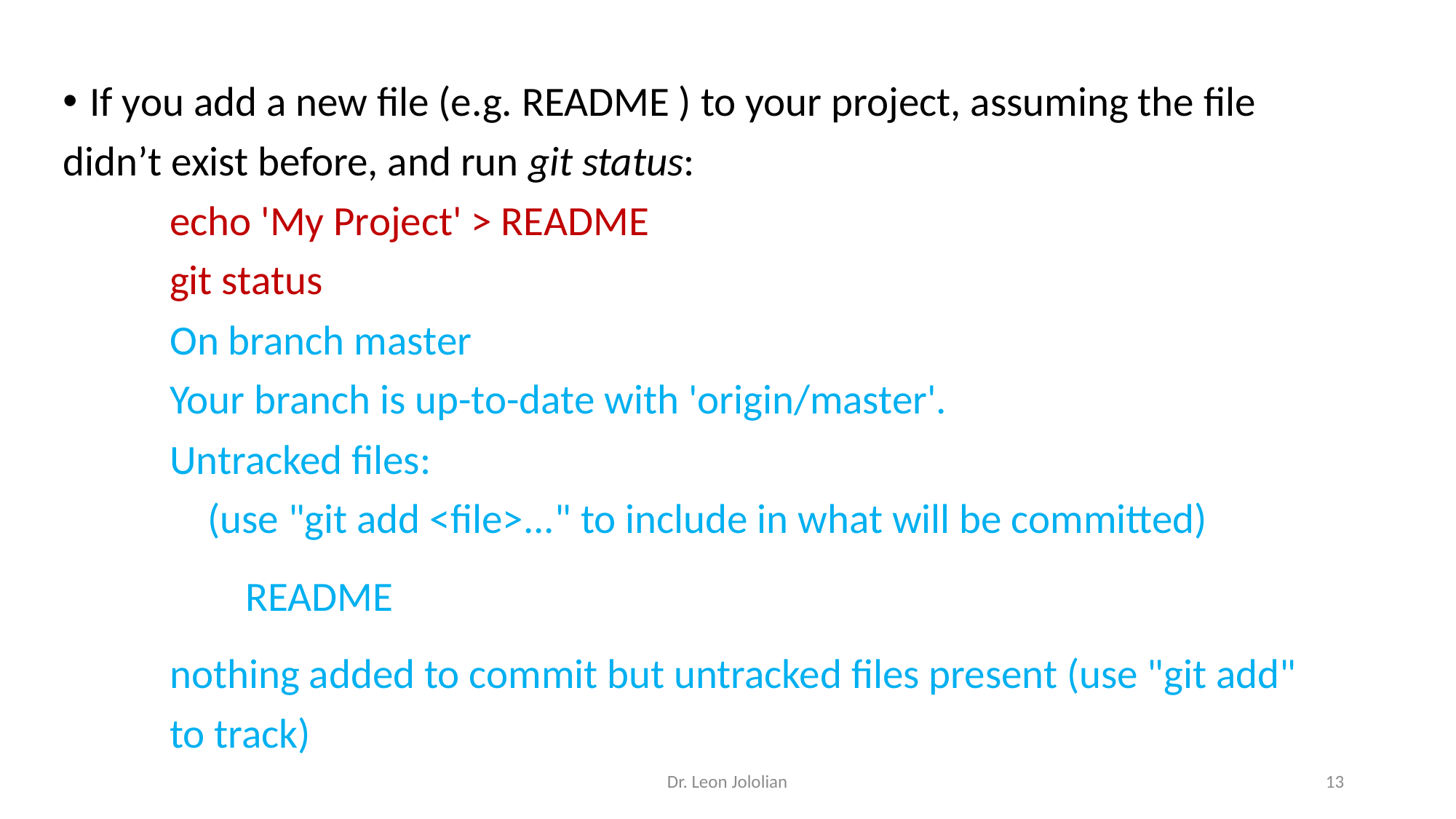

If you add a new file (e.g. README ) to your project, assuming the file
didn’t exist before, and run git status:
	echo 'My Project' > README
	git status
	On branch master
	Your branch is up-to-date with 'origin/master'.
	Untracked files:
  	    (use "git add <file>..." to include in what will be committed)
    	        README
	nothing added to commit but untracked files present (use "git add"
	to track)
Dr. Leon Jololian
13